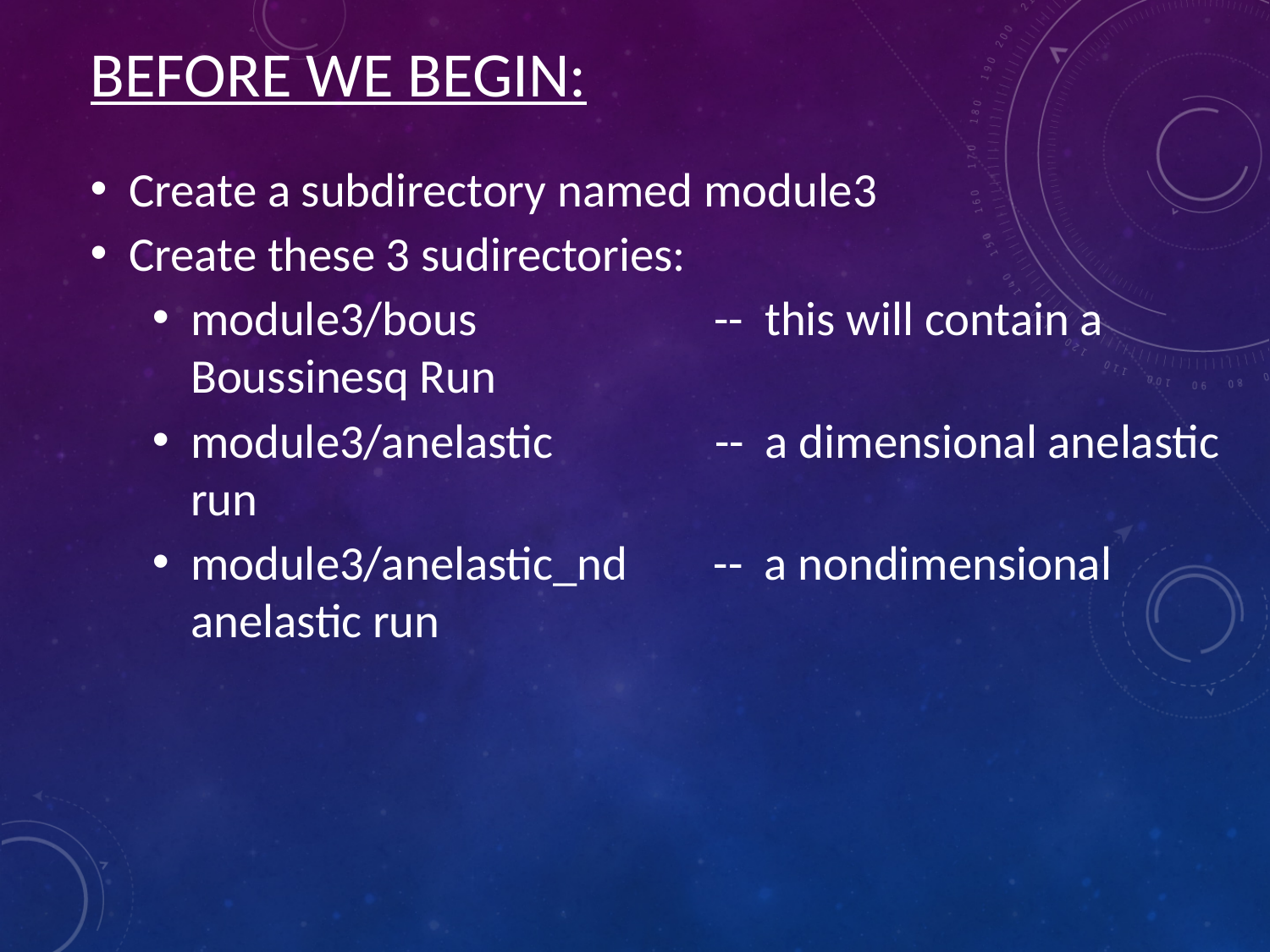

# Before WE BEGIN:

Create a subdirectory named module3
Create these 3 sudirectories:
module3/bous                      --  this will contain a 												Boussinesq Run
module3/anelastic               --  a dimensional anelastic 										run
module3/anelastic_nd        --  a nondimensional 												anelastic run